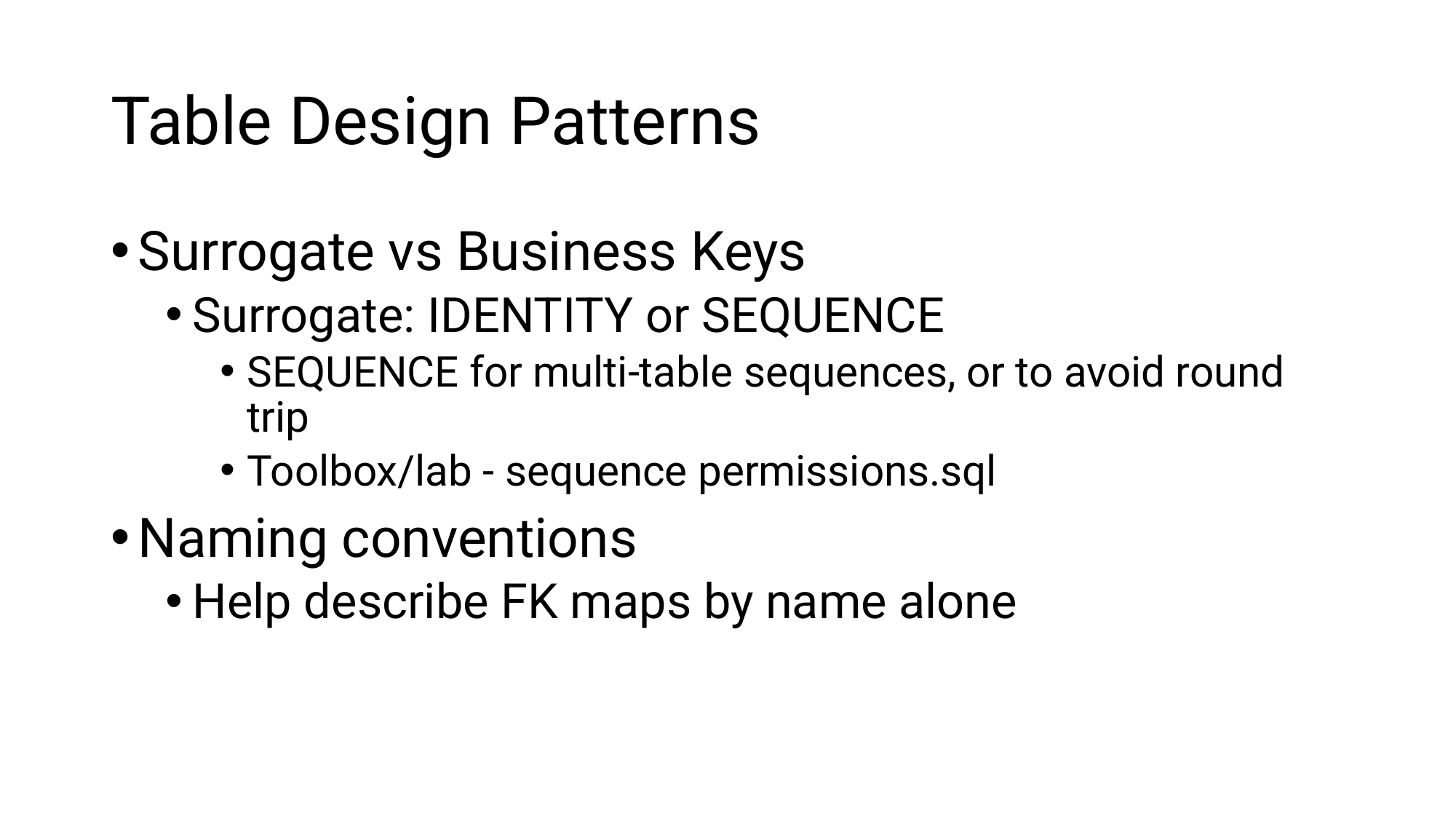

# Table Design Patterns
Surrogate vs Business Keys
Surrogate: IDENTITY or SEQUENCE
SEQUENCE for multi-table sequences, or to avoid round trip
Toolbox/lab - sequence permissions.sql
Naming conventions
Help describe FK maps by name alone